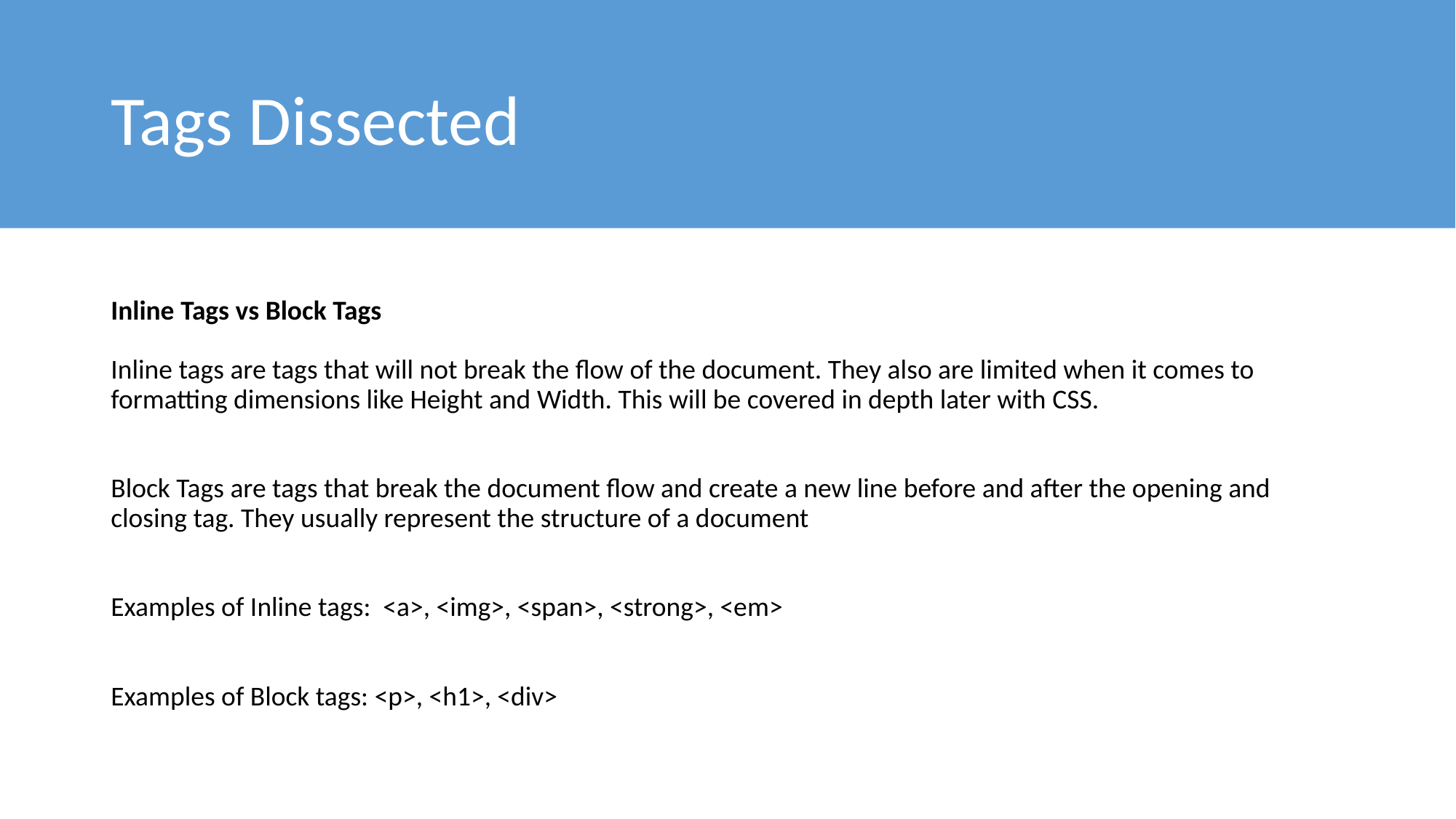

# Tags Dissected
Inline Tags vs Block Tags
Inline tags are tags that will not break the flow of the document. They also are limited when it comes to formatting dimensions like Height and Width. This will be covered in depth later with CSS.

Block Tags are tags that break the document flow and create a new line before and after the opening and closing tag. They usually represent the structure of a document

Examples of Inline tags:  <a>, <img>, <span>, <strong>, <em>

Examples of Block tags: <p>, <h1>, <div>